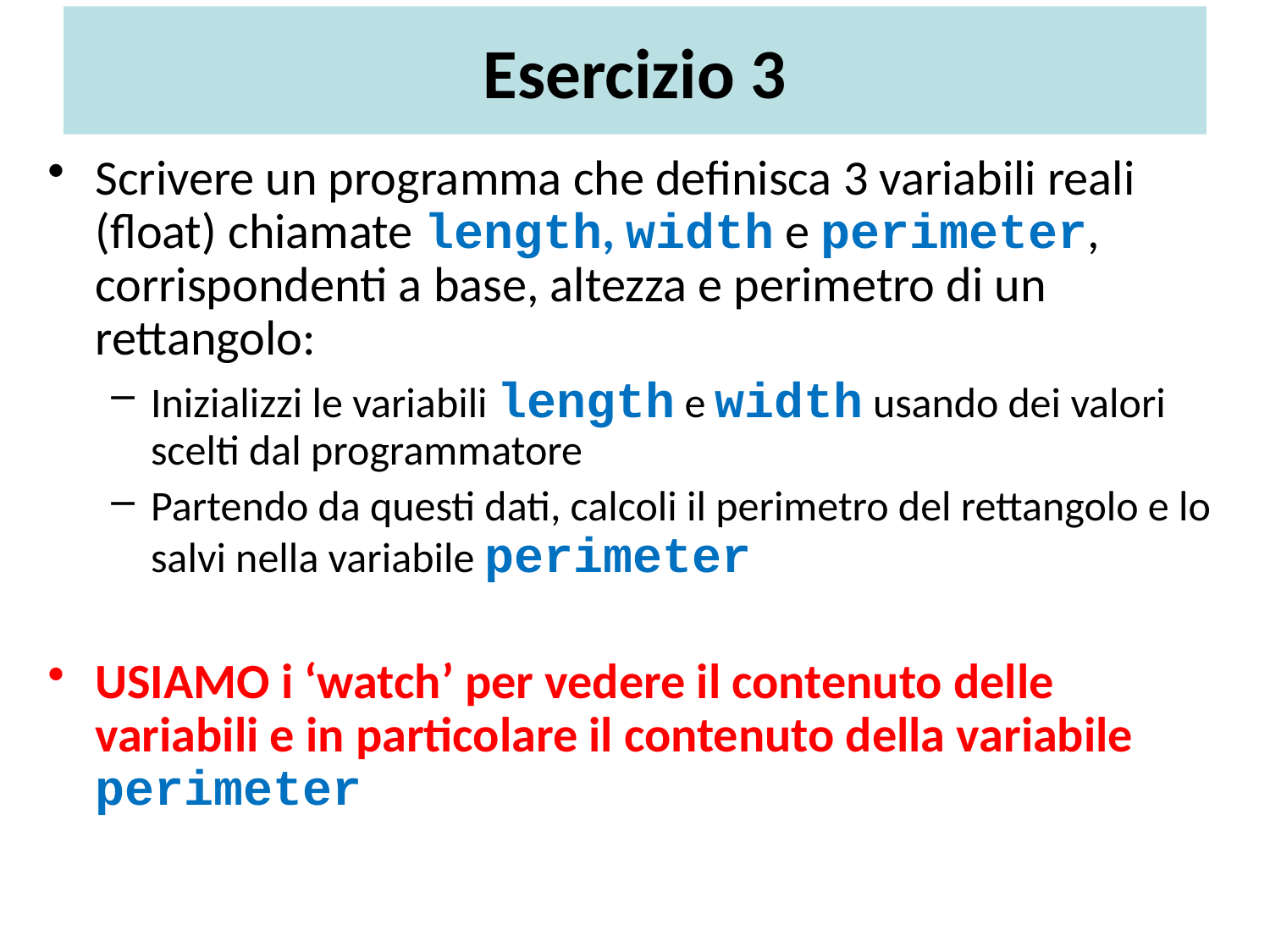

# Esercizio 3
Scrivere un programma che definisca 3 variabili reali (float) chiamate length, width e perimeter, corrispondenti a base, altezza e perimetro di un rettangolo:
Inizializzi le variabili length e width usando dei valori scelti dal programmatore
Partendo da questi dati, calcoli il perimetro del rettangolo e lo salvi nella variabile perimeter

USIAMO i ‘watch’ per vedere il contenuto delle variabili e in particolare il contenuto della variabile perimeter